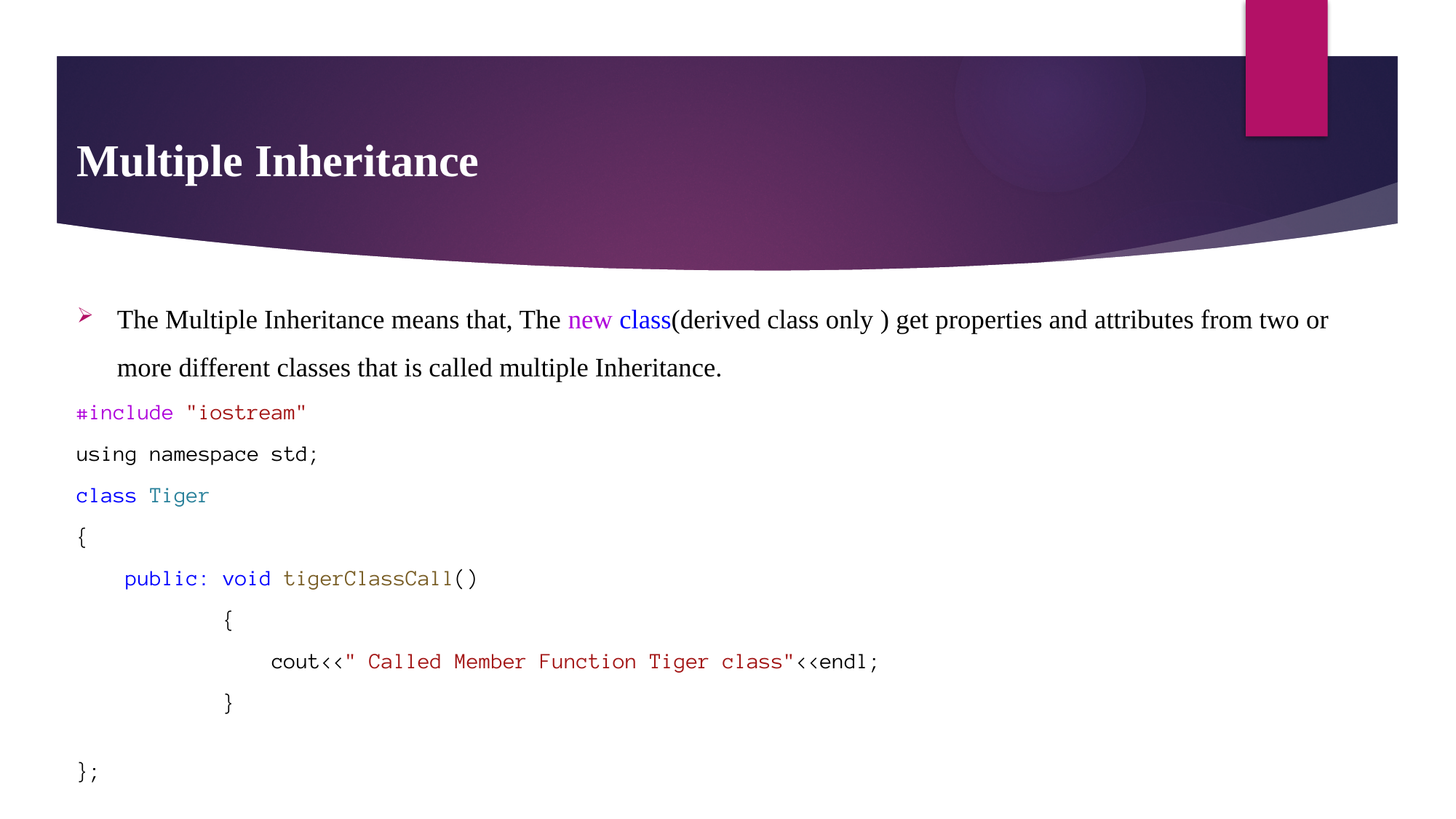

# Multiple Inheritance
The Multiple Inheritance means that, The new class(derived class only ) get properties and attributes from two or more different classes that is called multiple Inheritance.
#include "iostream"
using namespace std;
class Tiger
{
    public: void tigerClassCall()
            {
                cout<<" Called Member Function Tiger class"<<endl;
            }
};